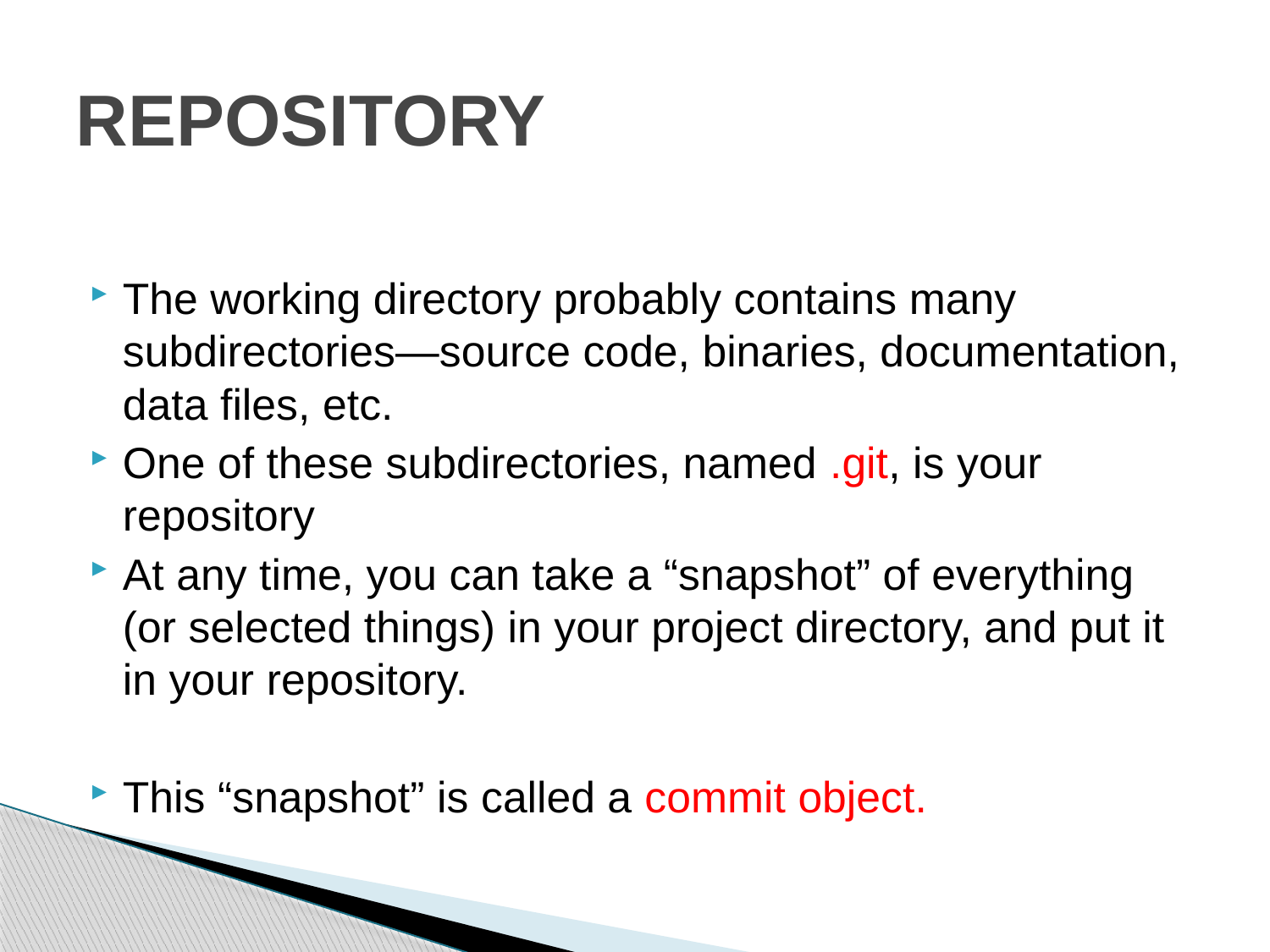

# REPOSITORY

The working directory probably contains many subdirectories—source code, binaries, documentation, data files, etc.
One of these subdirectories, named .git, is your repository
At any time, you can take a “snapshot” of everything (or selected things) in your project directory, and put it in your repository.

This “snapshot” is called a commit object.